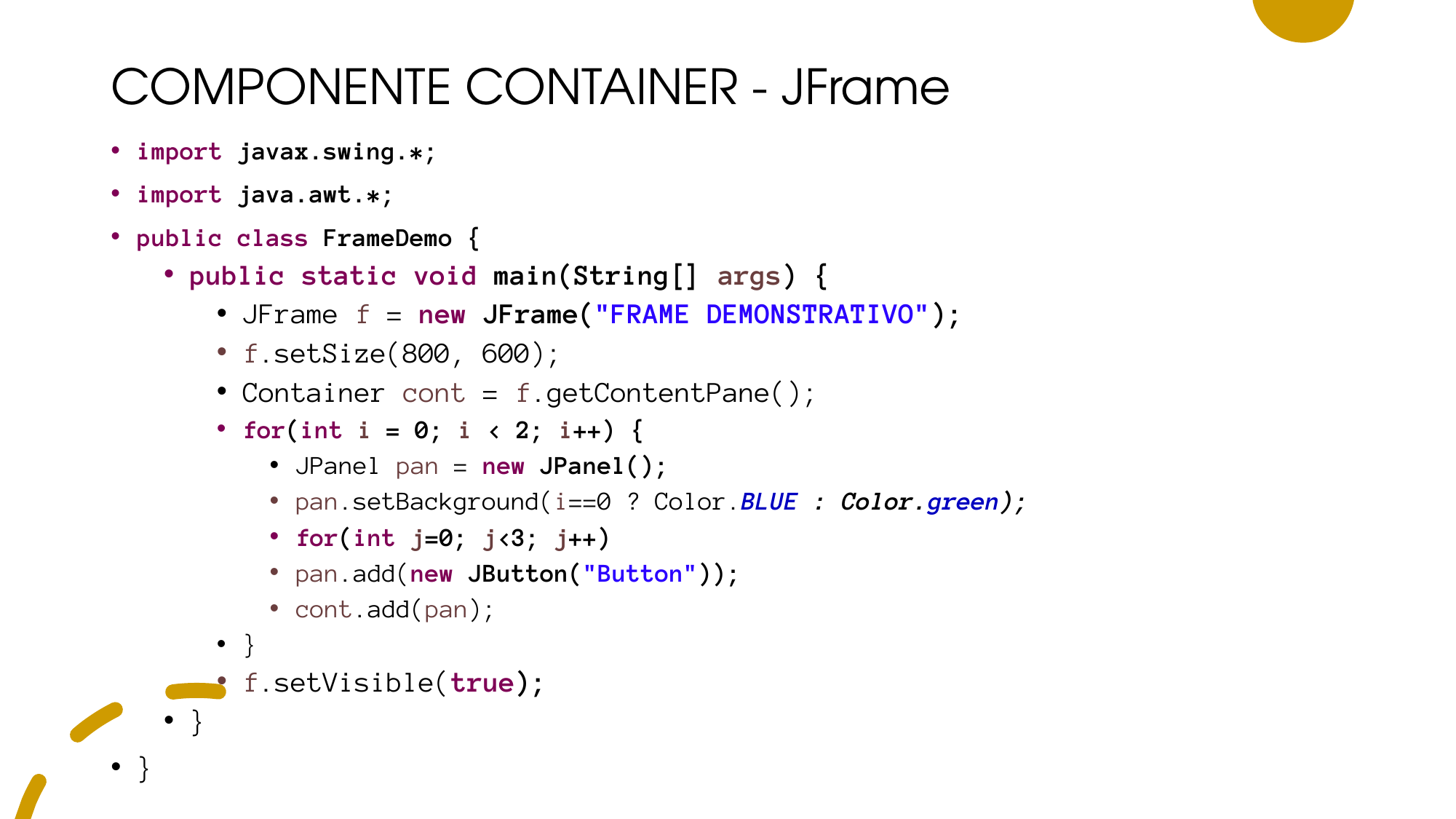

# COMPONENTE CONTAINER - JFrame
import javax.swing.*;
import java.awt.*;
public class FrameDemo {
public static void main(String[] args) {
JFrame f = new JFrame("FRAME DEMONSTRATIVO");
f.setSize(800, 600);
Container cont = f.getContentPane();
for(int i = 0; i < 2; i++) {
JPanel pan = new JPanel();
pan.setBackground(i==0 ? Color.BLUE : Color.green);
for(int j=0; j<3; j++)
pan.add(new JButton("Button"));
cont.add(pan);
}
f.setVisible(true);
}
}